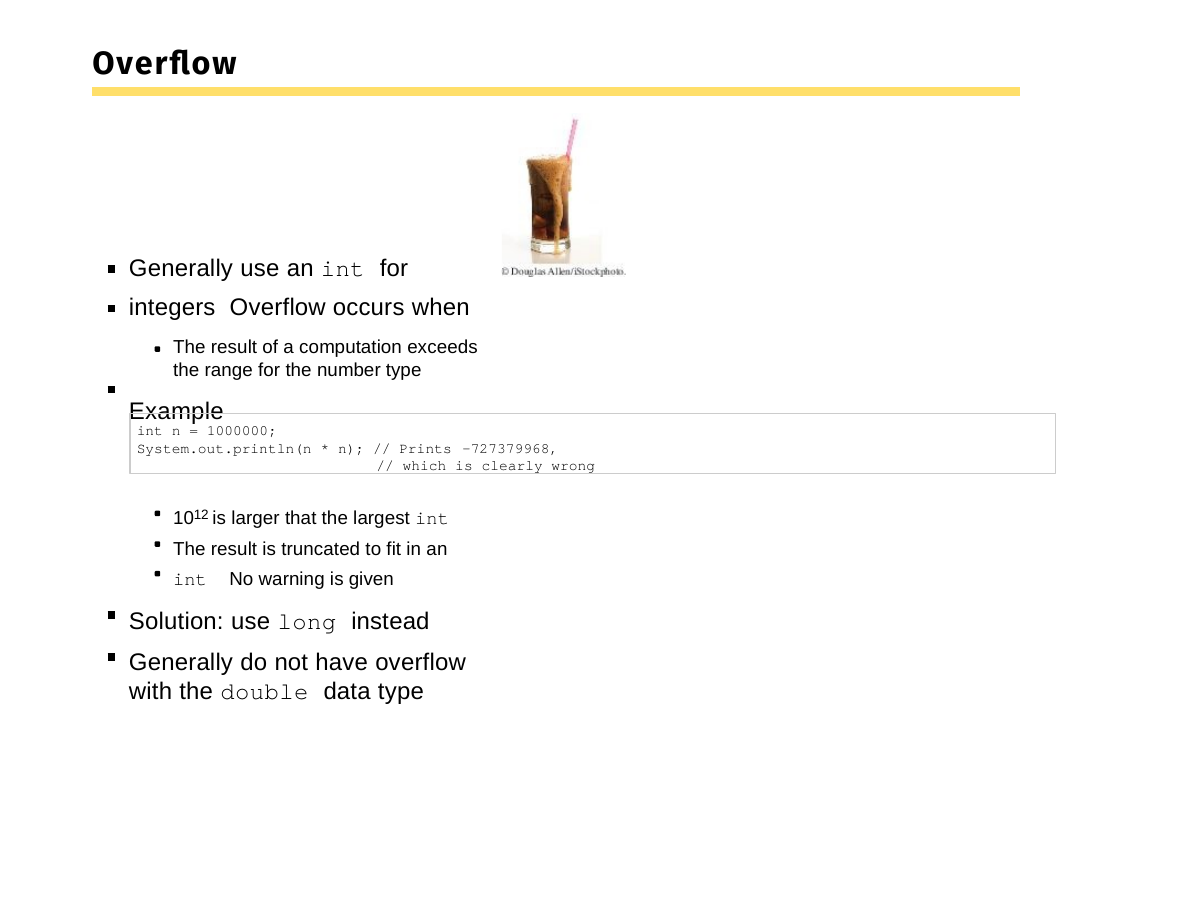

# Overflow

Generally use an int for integers  Overflow occurs when
The result of a computation exceeds the range for the number type
Example

int n = 1000000;
System.out.println(n * n); // Prints –727379968,
// which is clearly wrong
1012 is larger that the largest int  The result is truncated to fit in an int  No warning is given
Solution: use long instead
Generally do not have overflow with the double data type